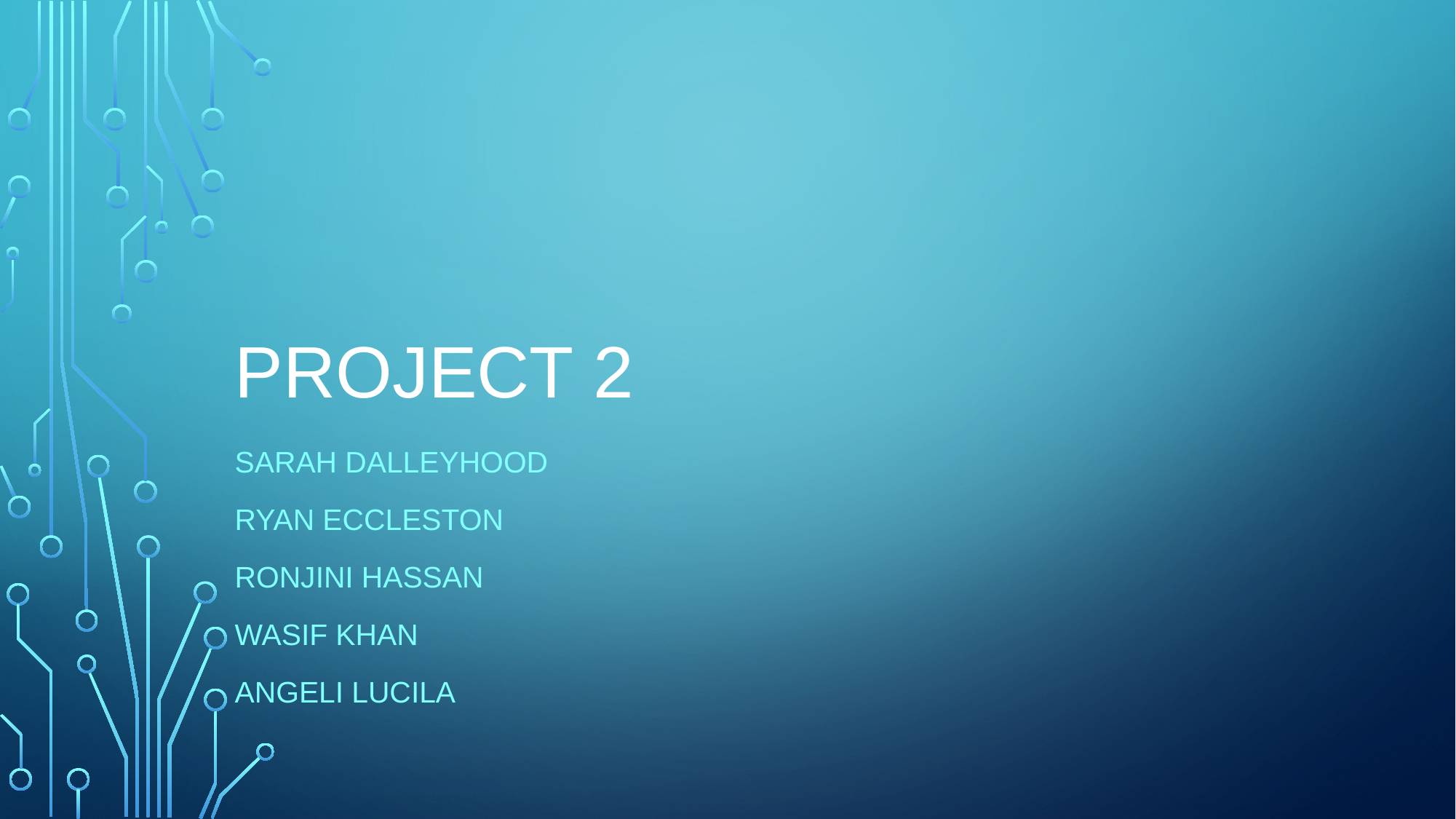

# Project 2
Sarah Dalleyhood
Ryan Eccleston
Ronjini Hassan
Wasif Khan
Angeli Lucila